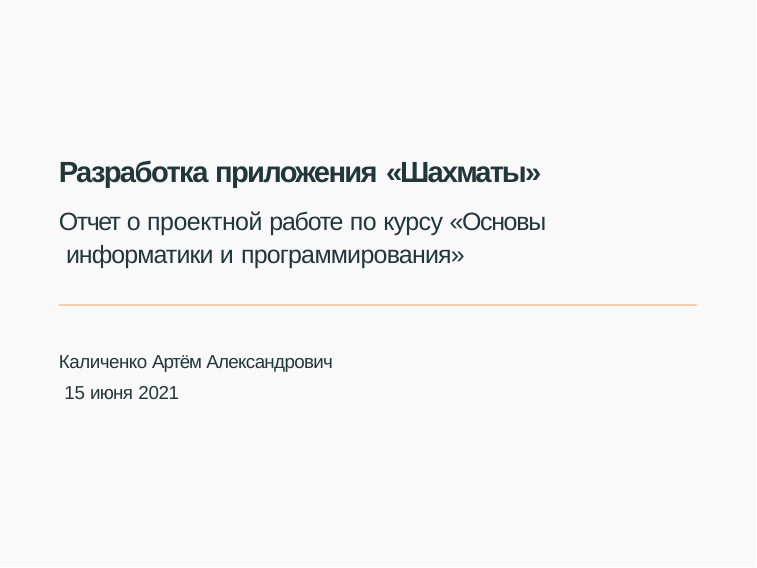

Разработка приложения «Шахматы»
Отчет о проектной работе по курсу «Основы  информатики и программирования»

Каличенко Артём Александрович  15 июня 2021